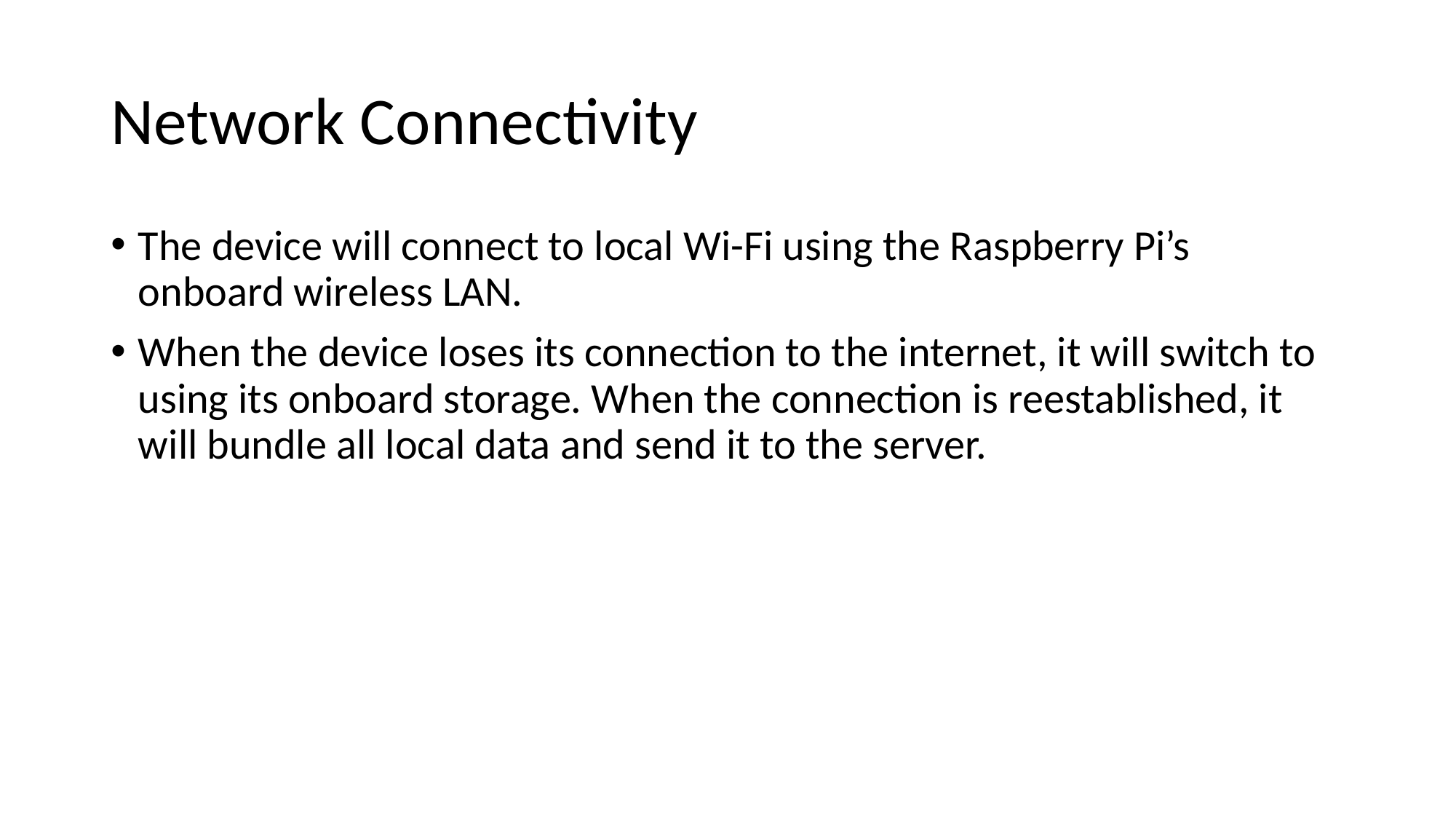

# Network Connectivity
The device will connect to local Wi-Fi using the Raspberry Pi’s onboard wireless LAN.
When the device loses its connection to the internet, it will switch to using its onboard storage. When the connection is reestablished, it will bundle all local data and send it to the server.